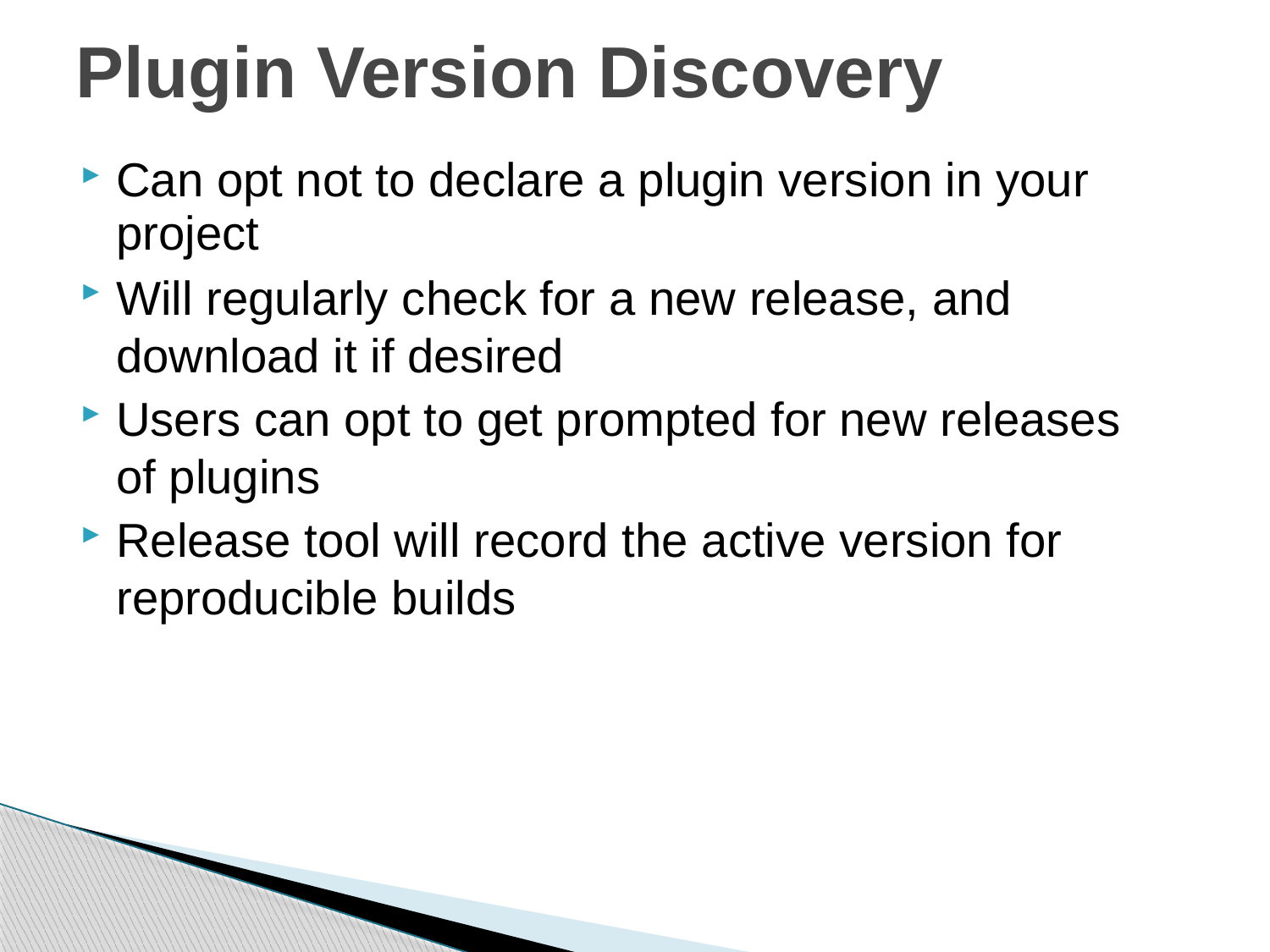

# Plugin Version Discovery
Can opt not to declare a plugin version in your project
Will regularly check for a new release, and download it if desired
Users can opt to get prompted for new releases of plugins
Release tool will record the active version for reproducible builds